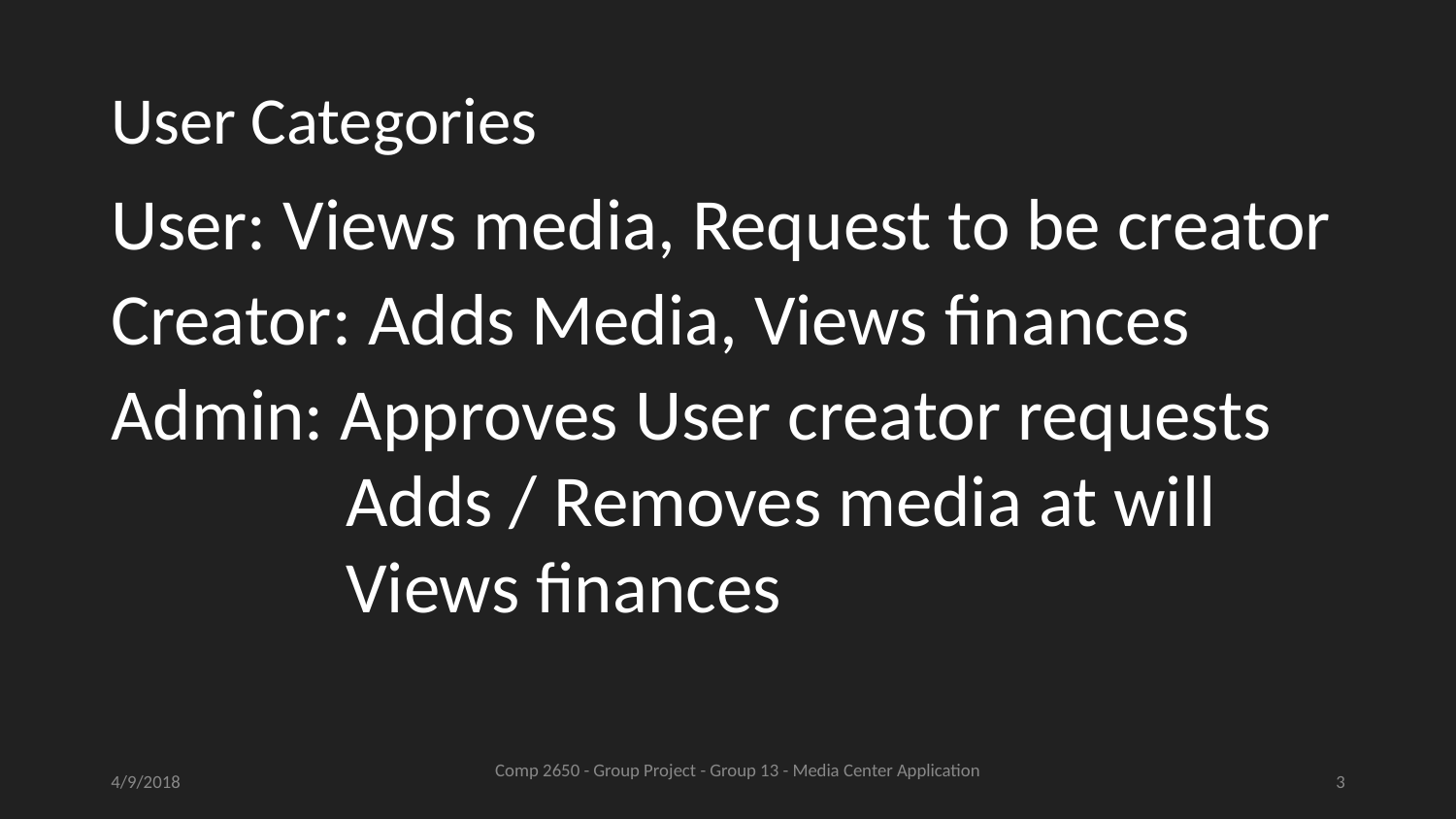

# User Categories
User: Views media, Request to be creator
Creator: Adds Media, Views finances
Admin: Approves User creator requests
 Adds / Removes media at will
 Views finances

4/9/2018
3
Comp 2650 - Group Project - Group 13 - Media Center Application